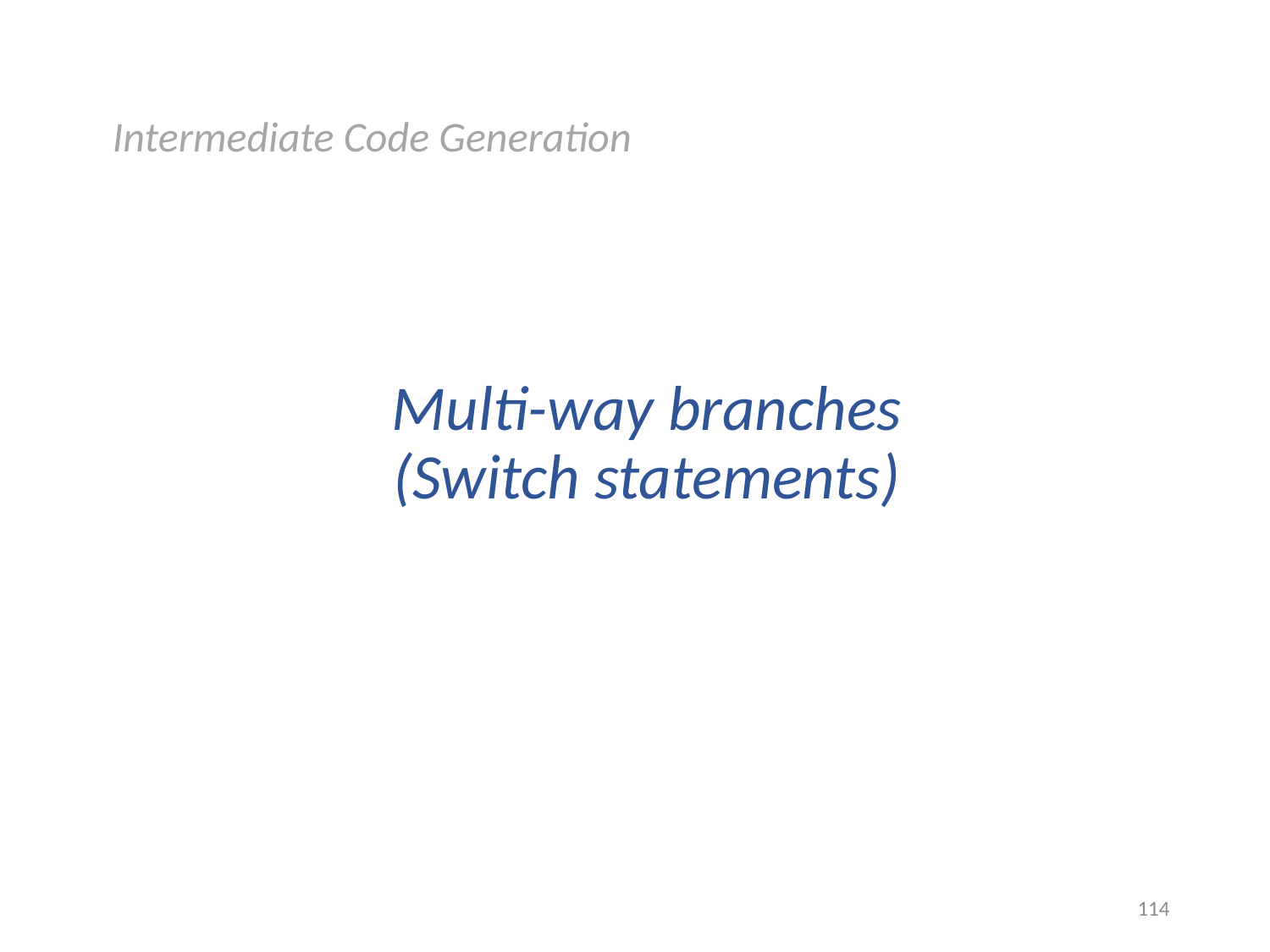

Intermediate Code Generation
# Multi-way branches (Switch statements)
114